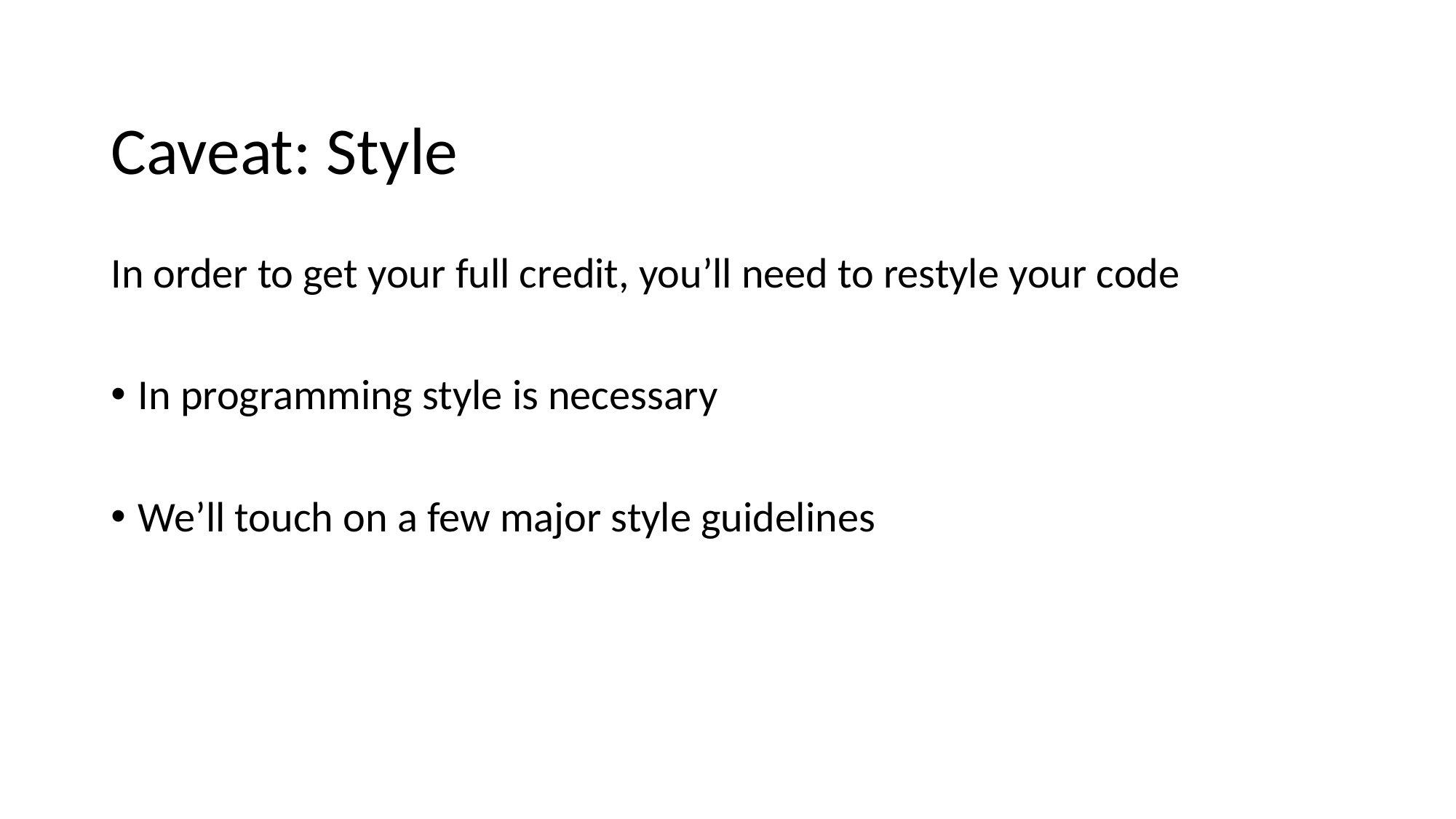

# Caveat: Style
In order to get your full credit, you’ll need to restyle your code

In programming style is necessary

We’ll touch on a few major style guidelines